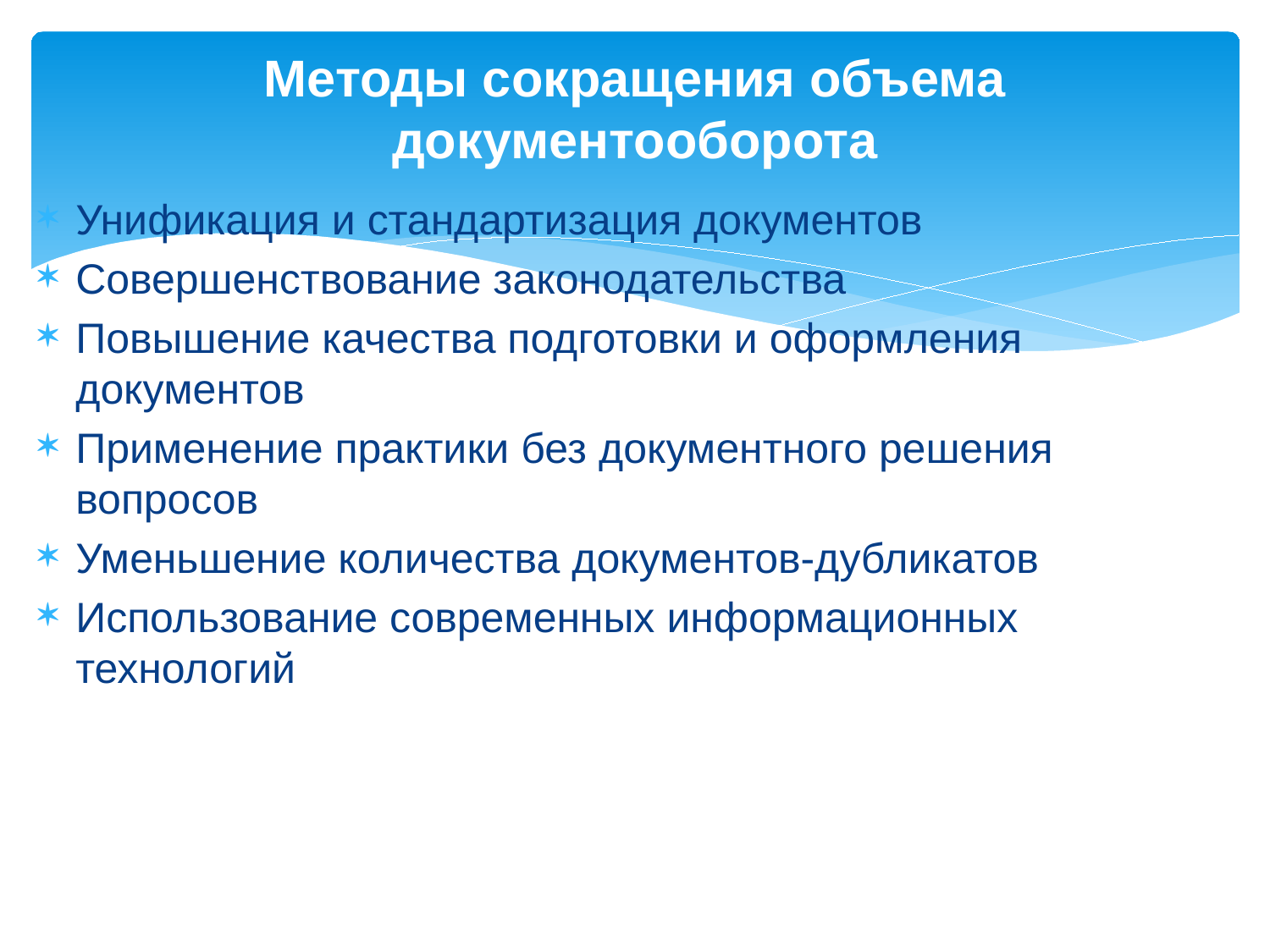

# Методы сокращения объема документооборота
Унификация и стандартизация документов
Совершенствование законодательства
Повышение качества подготовки и оформления документов
Применение практики без документного решения вопросов
Уменьшение количества документов-дубликатов
Использование современных информационных технологий